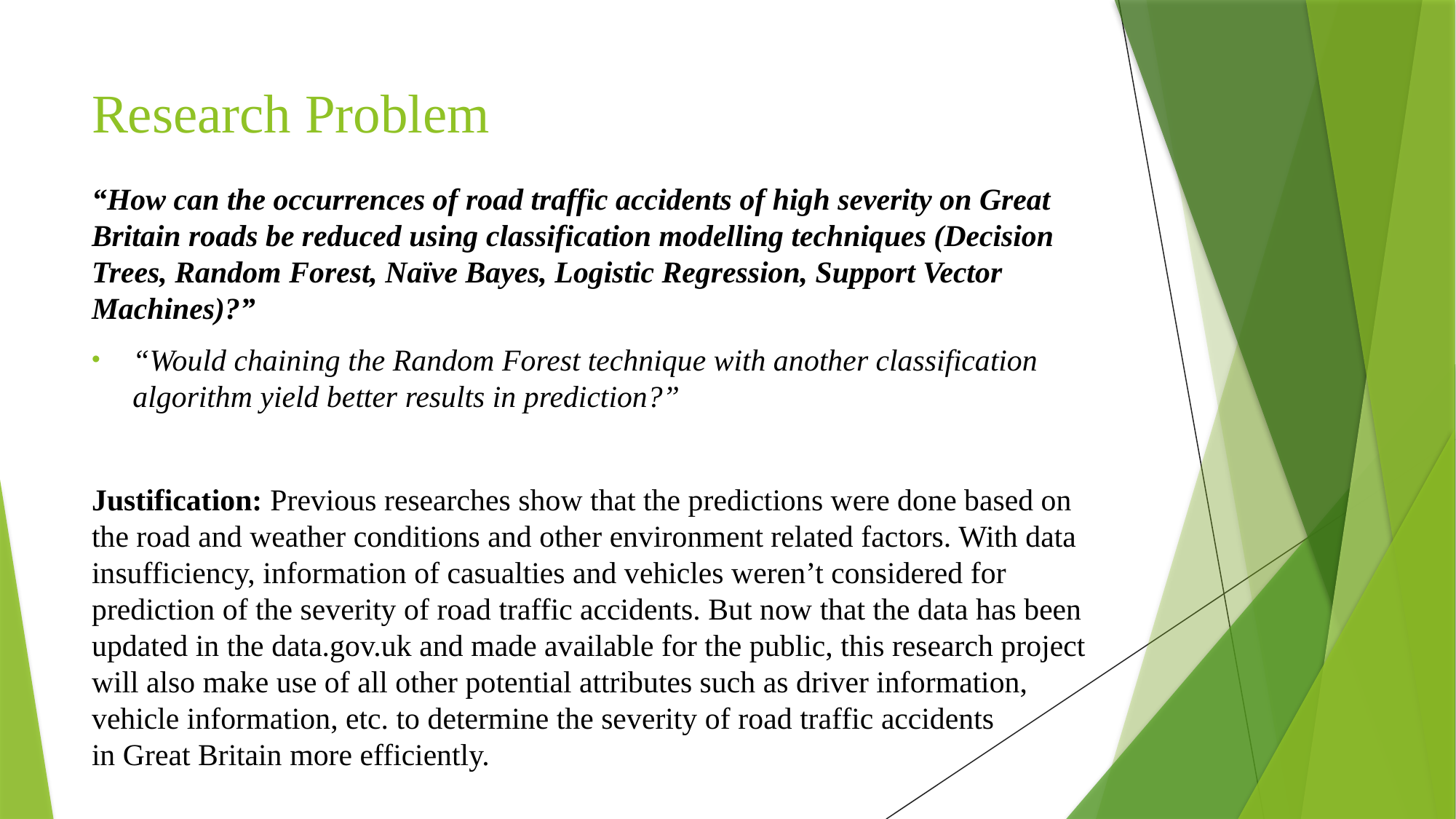

# Research Problem
“How can the occurrences of road traffic accidents of high severity on Great Britain roads be reduced using classification modelling techniques (Decision Trees, Random Forest, Naïve Bayes, Logistic Regression, Support Vector Machines)?”
“Would chaining the Random Forest technique with another classification algorithm yield better results in prediction?”

Justification: Previous researches show that the predictions were done based on the road and weather conditions and other environment related factors. With data insufficiency, information of casualties and vehicles weren’t considered for prediction of the severity of road traffic accidents. But now that the data has been updated in the data.gov.uk and made available for the public, this research project will also make use of all other potential attributes such as driver information, vehicle information, etc. to determine the severity of road traffic accidents
in Great Britain more efficiently.